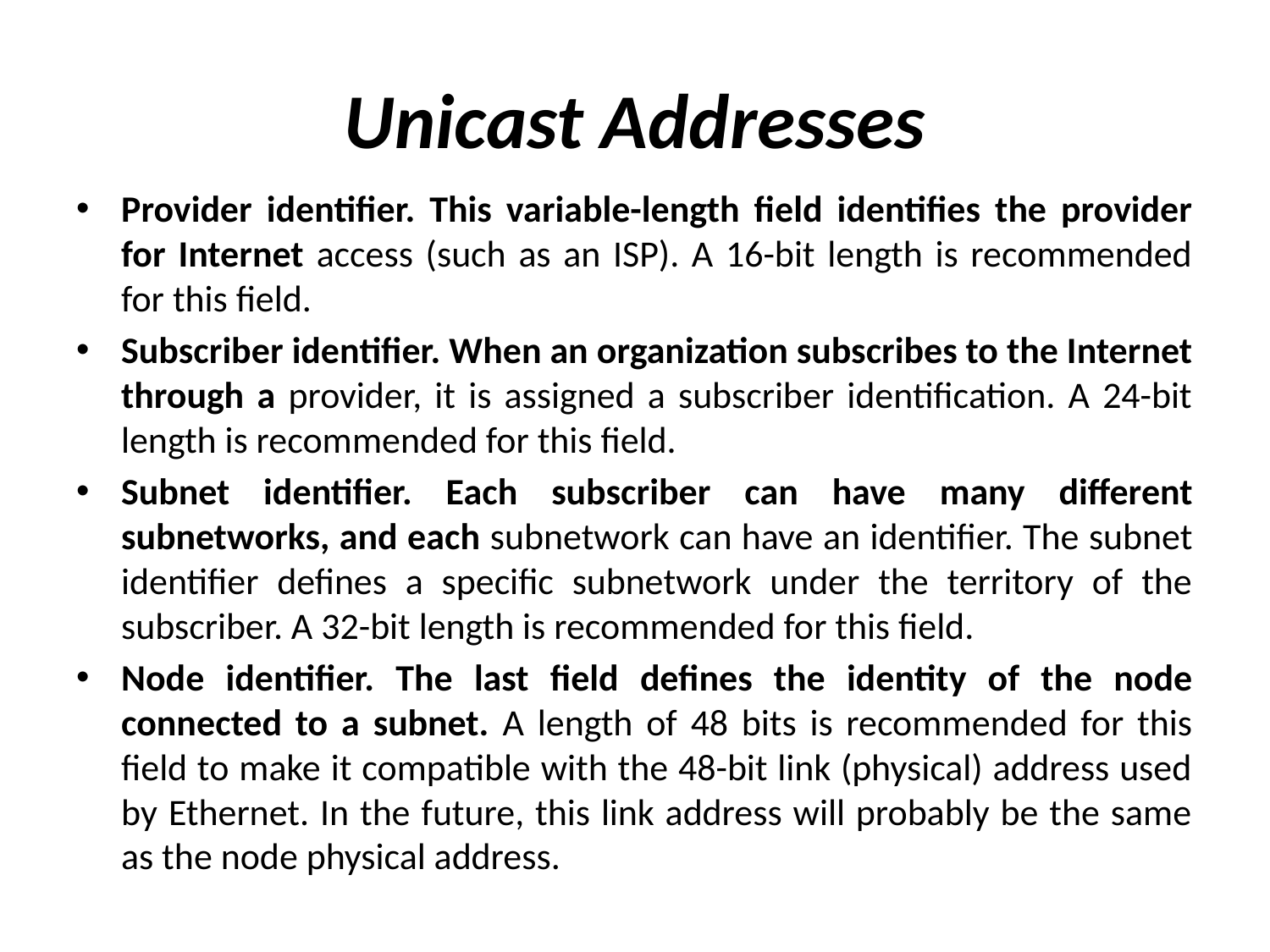

# Unicast Addresses
Provider identifier. This variable-length field identifies the provider for Internet access (such as an ISP). A 16-bit length is recommended for this field.
Subscriber identifier. When an organization subscribes to the Internet through a provider, it is assigned a subscriber identification. A 24-bit length is recommended for this field.
Subnet identifier. Each subscriber can have many different subnetworks, and each subnetwork can have an identifier. The subnet identifier defines a specific subnetwork under the territory of the subscriber. A 32-bit length is recommended for this field.
Node identifier. The last field defines the identity of the node connected to a subnet. A length of 48 bits is recommended for this field to make it compatible with the 48-bit link (physical) address used by Ethernet. In the future, this link address will probably be the same as the node physical address.